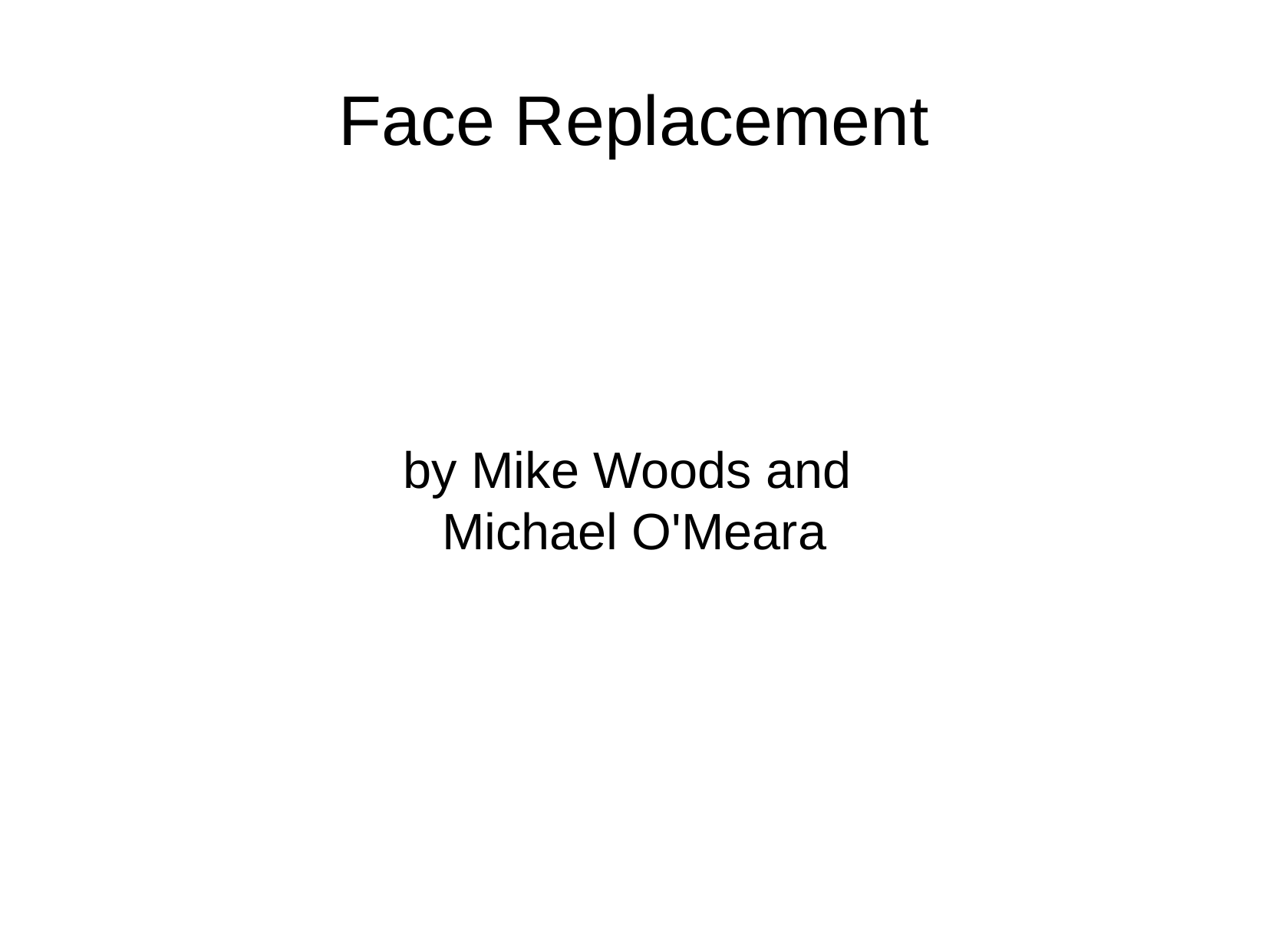

Face Replacement
by Mike Woods and
Michael O'Meara